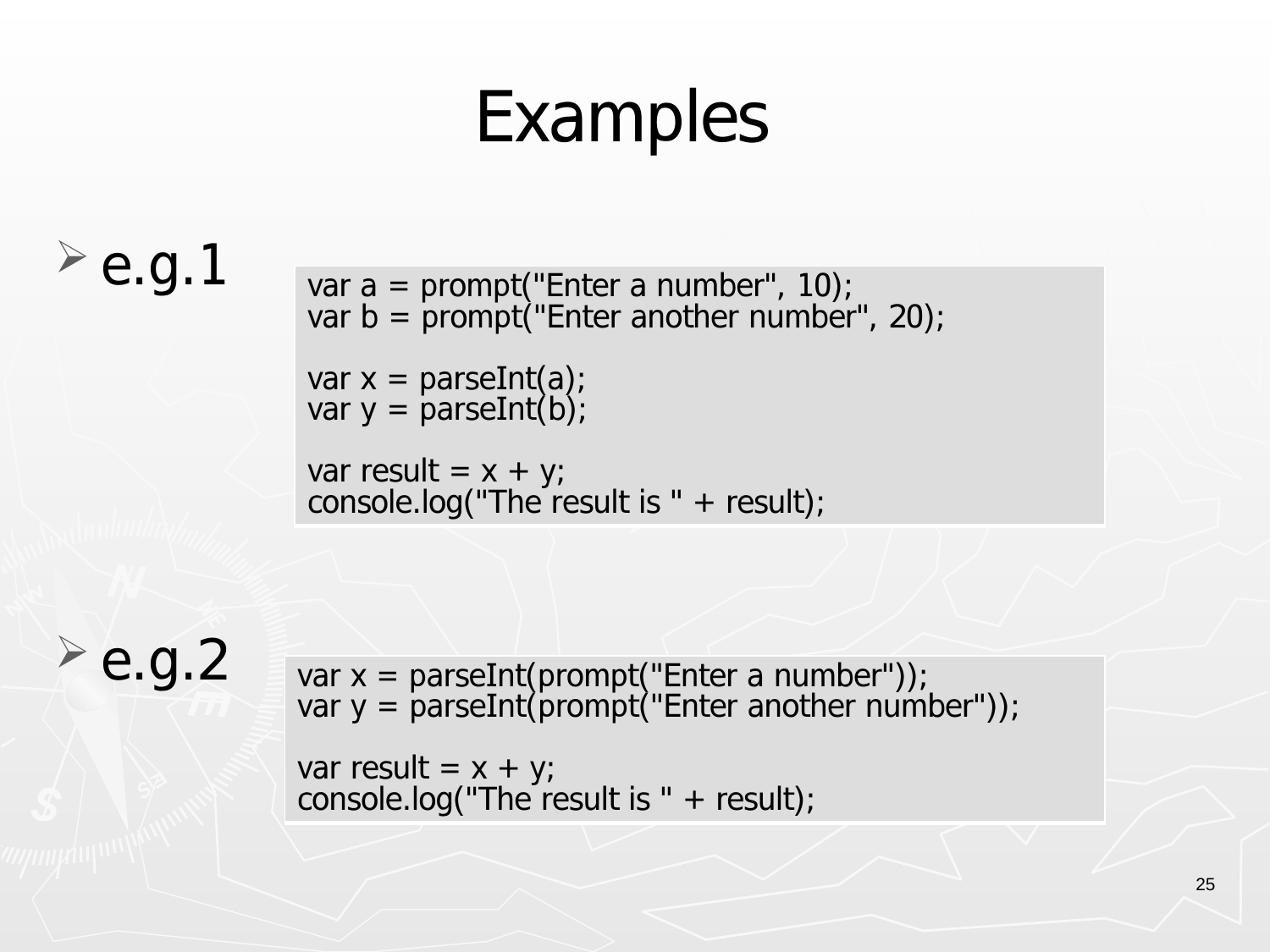

# Examples
e.g.1

e.g.2
| var a = prompt("Enter a number", 10); var b = prompt("Enter another number", 20); var x = parseInt(a); var y = parseInt(b); var result = x + y; console.log("The result is " + result); |
| --- |
| var x = parseInt(prompt("Enter a number")); var y = parseInt(prompt("Enter another number")); var result = x + y; console.log("The result is " + result); |
| --- |
25